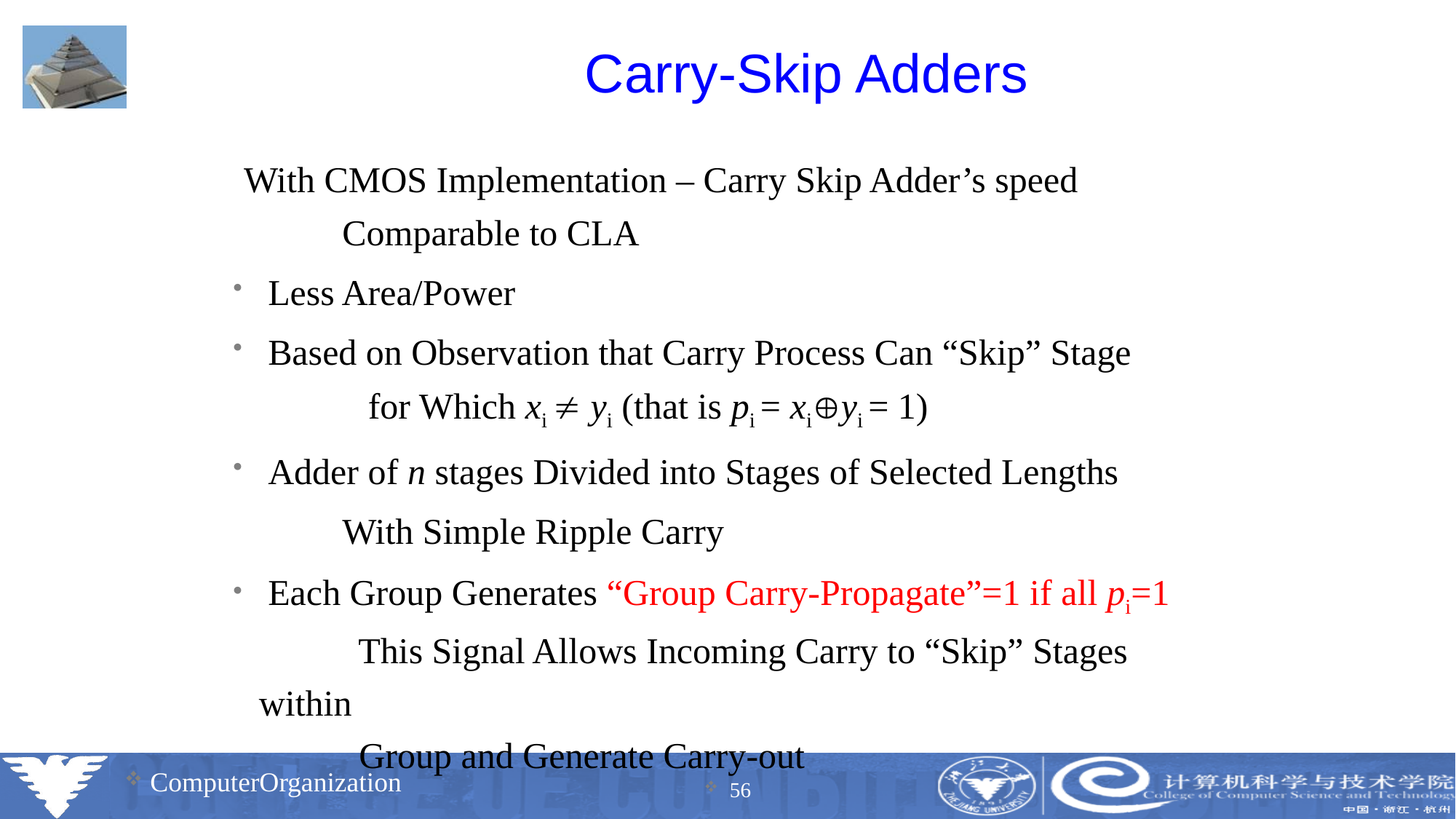

# Carry-Skip Adders
 With CMOS Implementation – Carry Skip Adder’s speed
	Comparable to CLA
 Less Area/Power
 Based on Observation that Carry Process Can “Skip” Stage
	for Which xi ≠ yi (that is pi = xi⊕yi = 1)
 Adder of n stages Divided into Stages of Selected Lengths
            With Simple Ripple Carry
 Each Group Generates “Group Carry-Propagate”=1 if all pi=1
           This Signal Allows Incoming Carry to “Skip” Stages within
           Group and Generate Carry-out